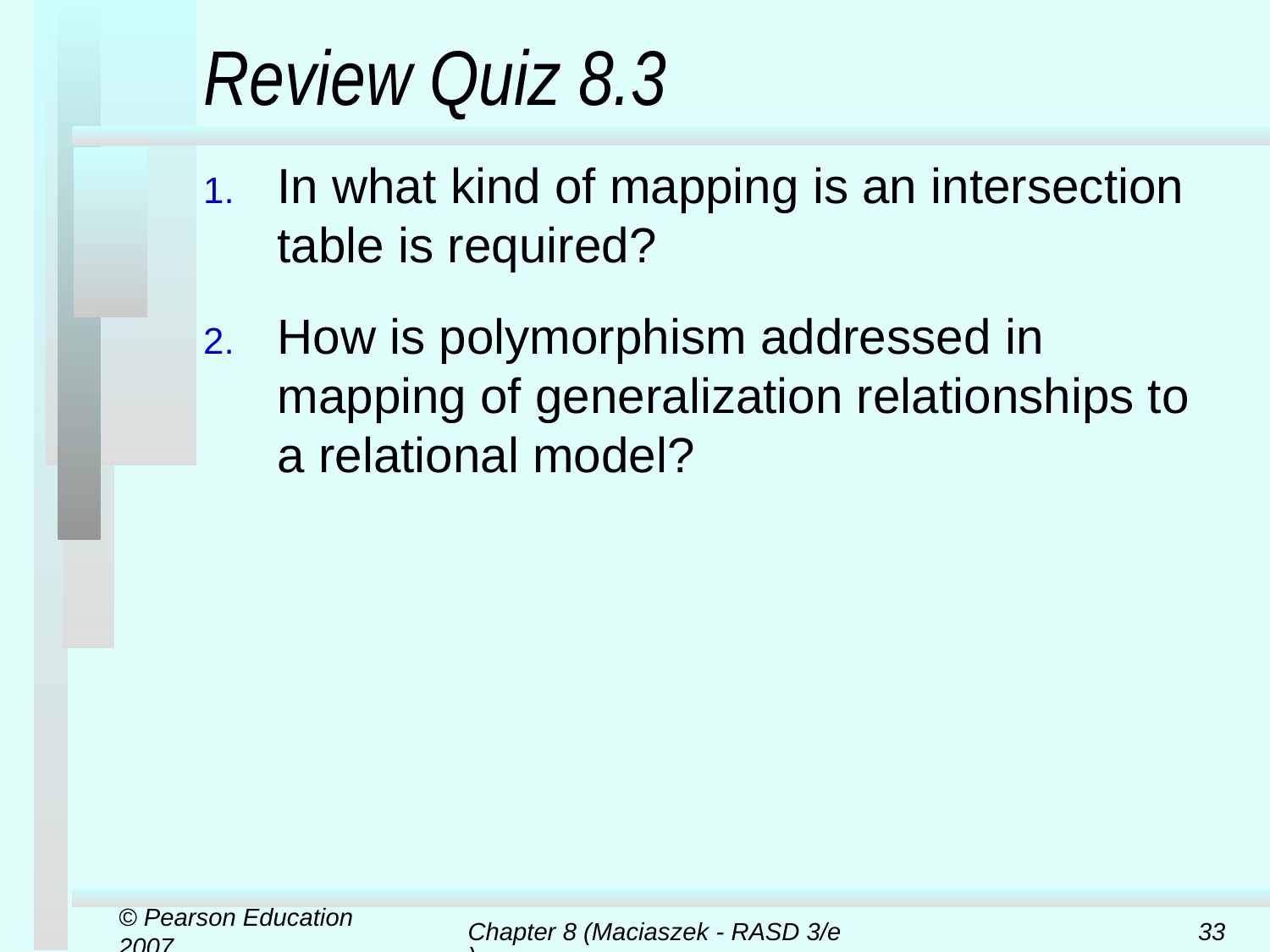

# Review Quiz 8.3
In what kind of mapping is an intersection table is required?
How is polymorphism addressed in mapping of generalization relationships to a relational model?
© Pearson Education 2007
Chapter 8 (Maciaszek - RASD 3/e)
33